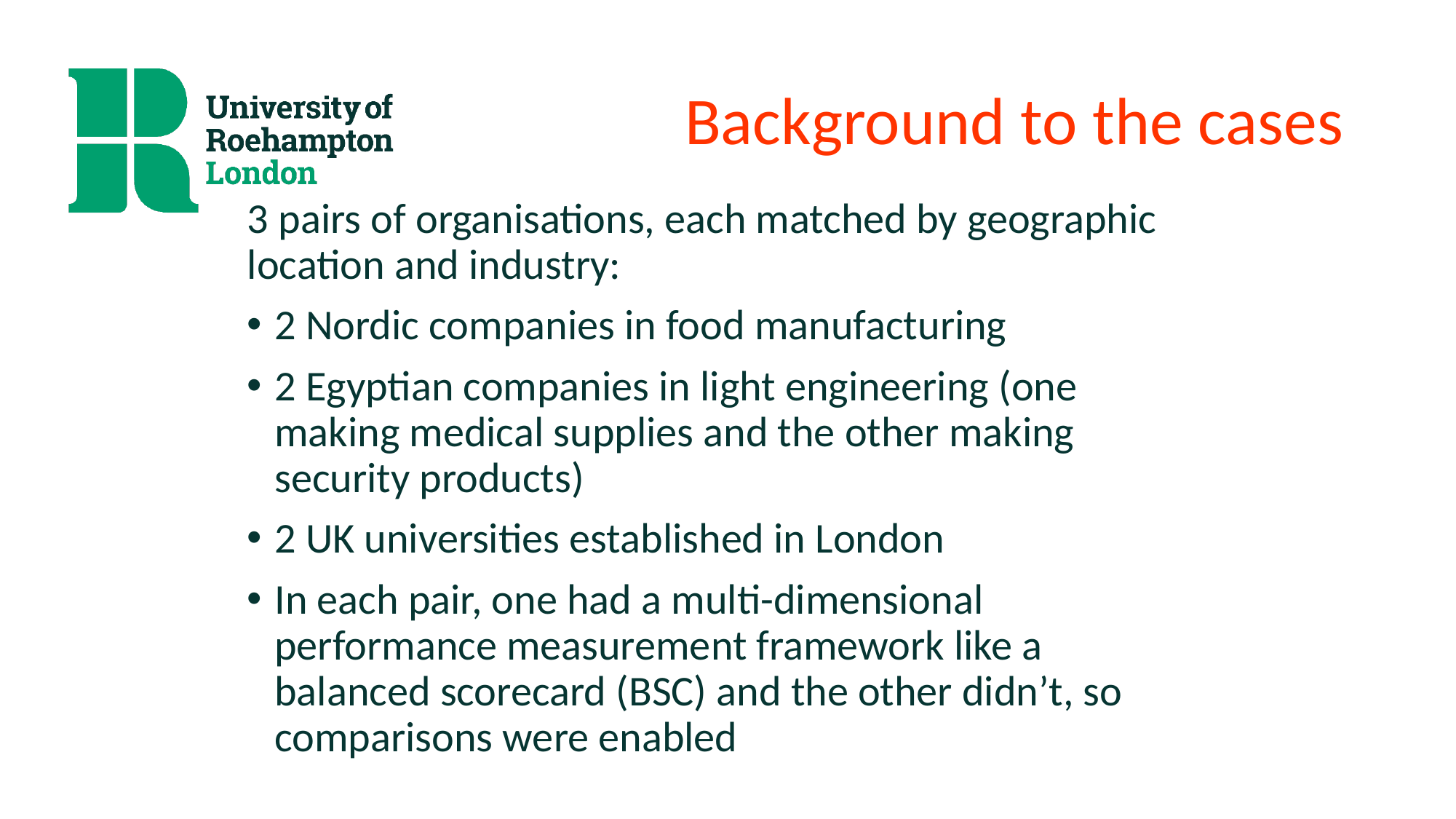

# Background to the cases
3 pairs of organisations, each matched by geographic location and industry:
2 Nordic companies in food manufacturing
2 Egyptian companies in light engineering (one making medical supplies and the other making security products)
2 UK universities established in London
In each pair, one had a multi-dimensional performance measurement framework like a balanced scorecard (BSC) and the other didn’t, so comparisons were enabled